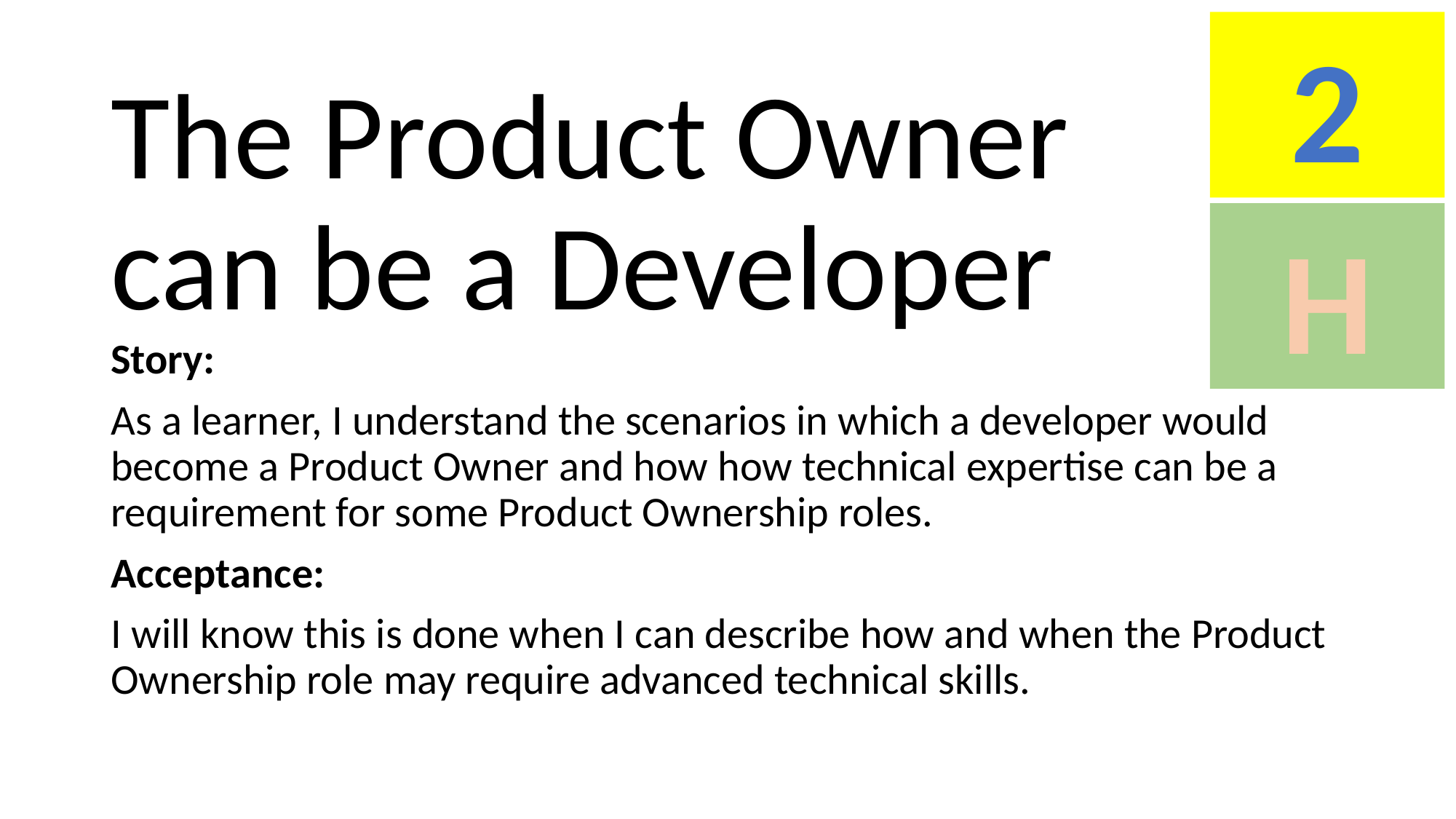

2
# The Product Owner can be a Developer
H
Story:
As a learner, I understand the scenarios in which a developer would become a Product Owner and how how technical expertise can be a requirement for some Product Ownership roles.
Acceptance:
I will know this is done when I can describe how and when the Product Ownership role may require advanced technical skills.